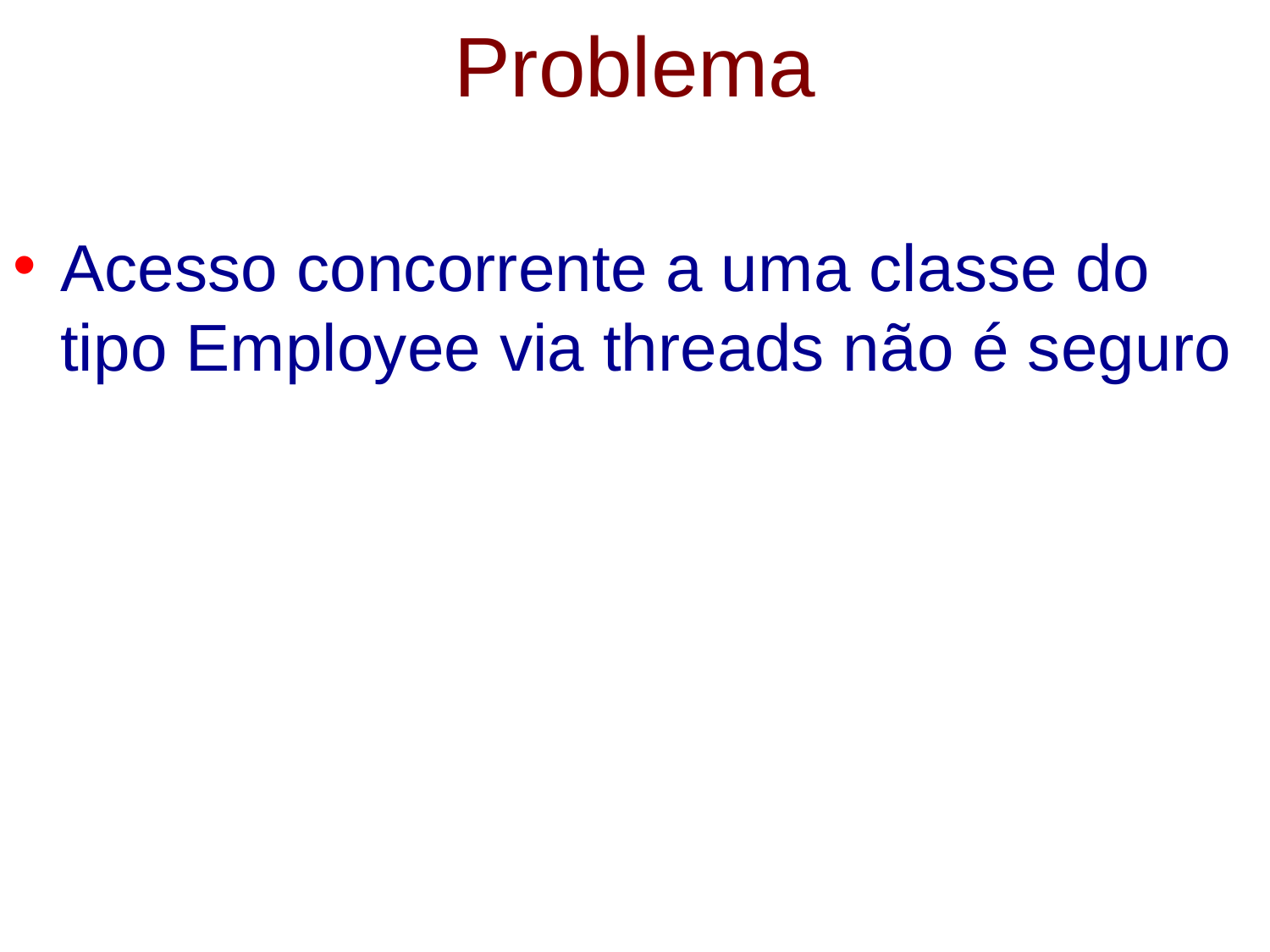

# Problema

Acesso concorrente a uma classe do tipo Employee via threads não é seguro